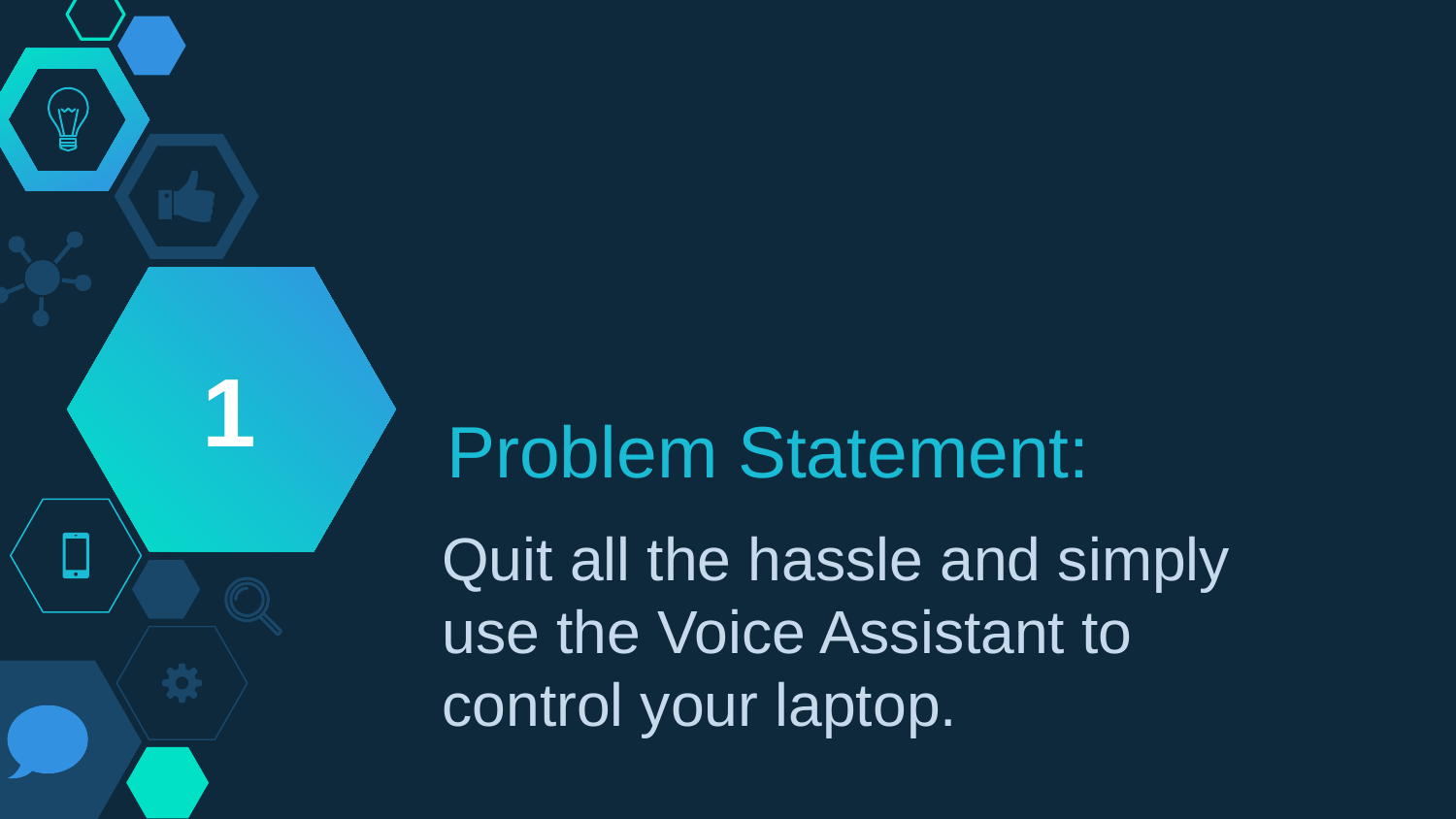

1
# Problem Statement:

Quit all the hassle and simply use the Voice Assistant to control your laptop.